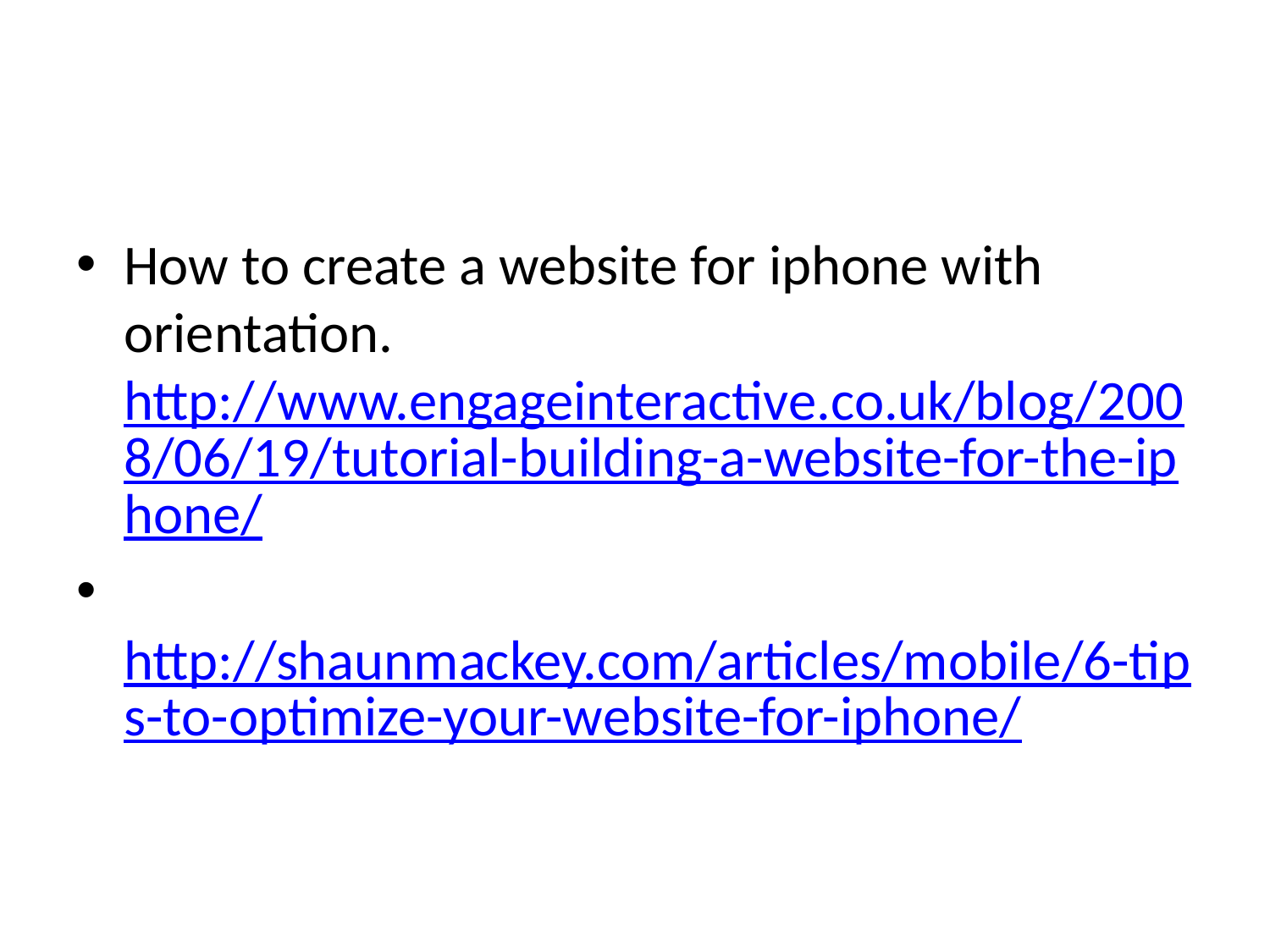

#
How to create a website for iphone with orientation. http://www.engageinteractive.co.uk/blog/2008/06/19/tutorial-building-a-website-for-the-iphone/
 http://shaunmackey.com/articles/mobile/6-tips-to-optimize-your-website-for-iphone/